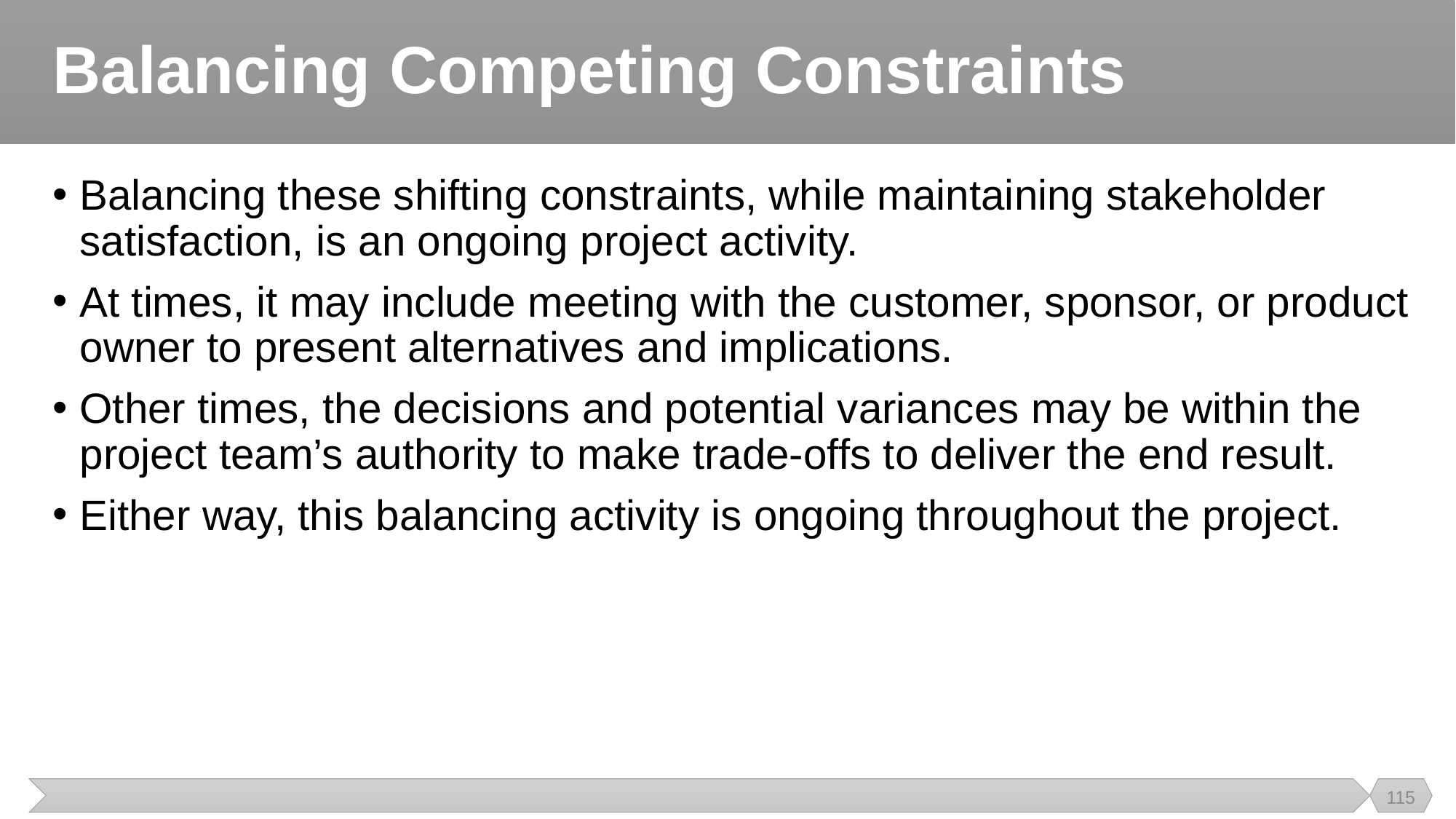

# Balancing Competing Constraints
Balancing these shifting constraints, while maintaining stakeholder satisfaction, is an ongoing project activity.
At times, it may include meeting with the customer, sponsor, or product owner to present alternatives and implications.
Other times, the decisions and potential variances may be within the project team’s authority to make trade-offs to deliver the end result.
Either way, this balancing activity is ongoing throughout the project.
115